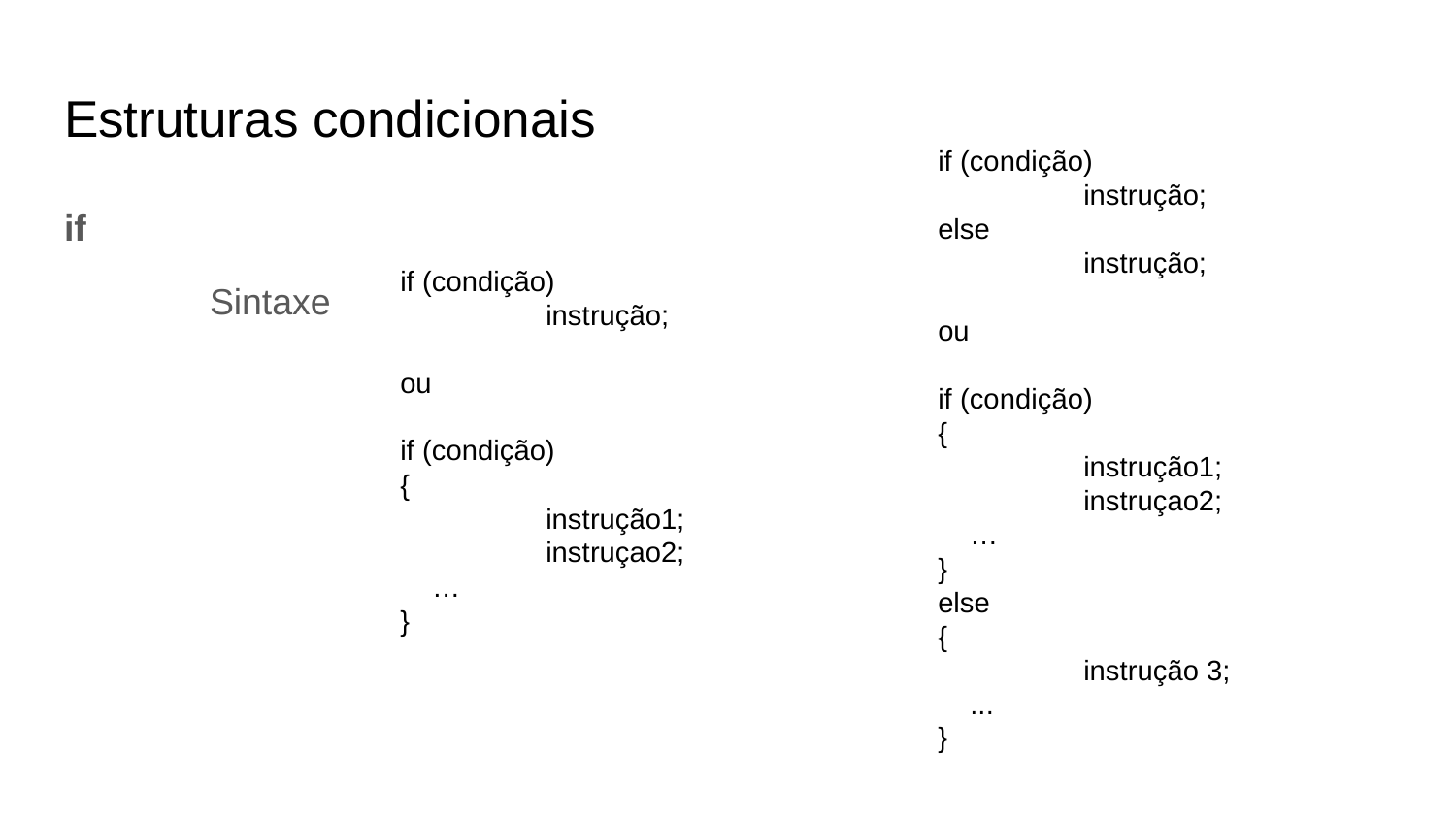

# Estruturas condicionais
if (condição)
	instrução;
else
	instrução;

ou

if (condição)
{
	instrução1;
	instruçao2;
    …
}
else
{
	instrução 3;
    ...
}
if
	Sintaxe

if (condição)
	instrução;

ou

if (condição)
{
	instrução1;
	instruçao2;
    …
}